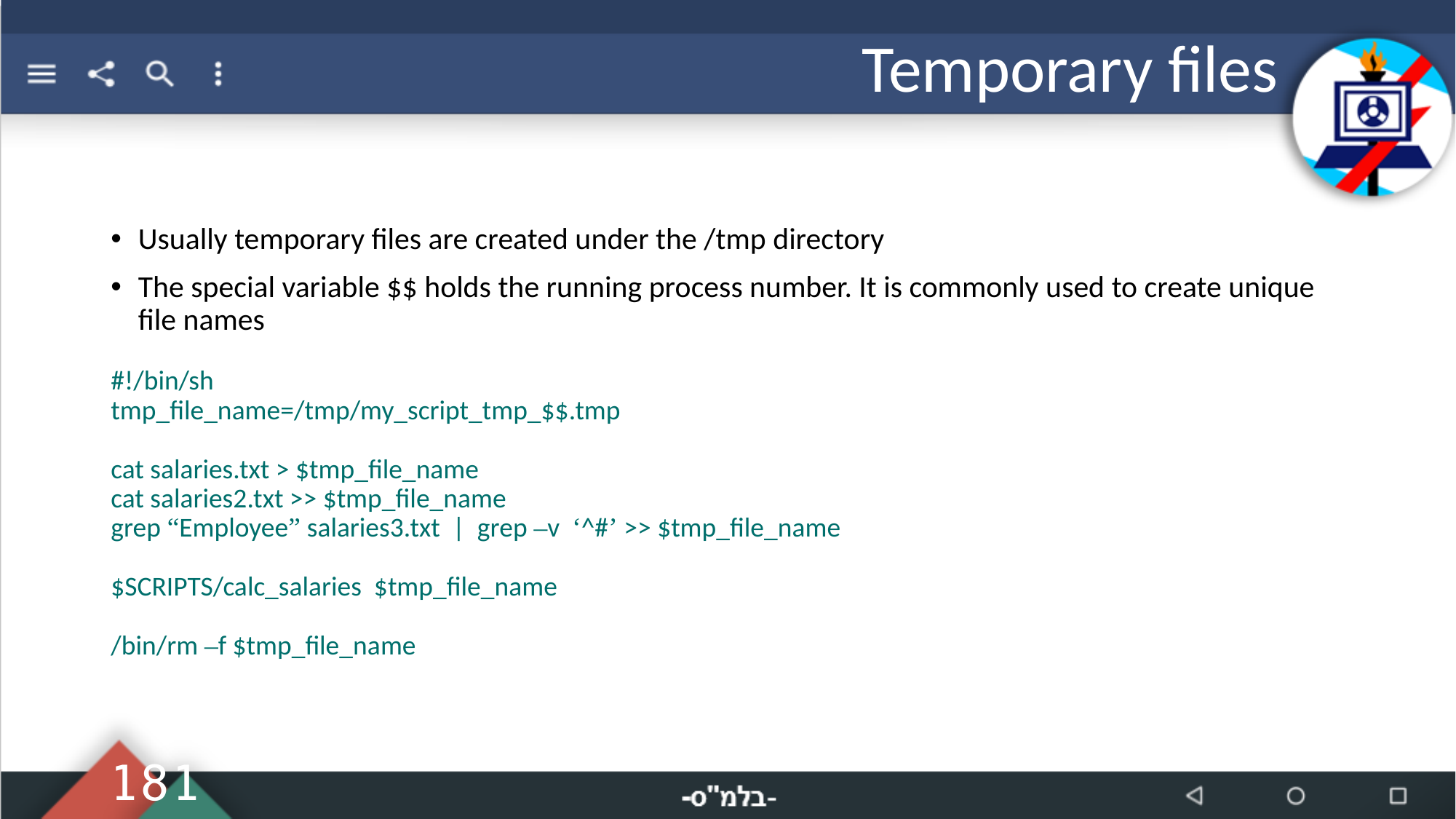

# Temporary files
Usually temporary files are created under the /tmp directory
The special variable $$ holds the running process number. It is commonly used to create unique file names

#!/bin/sh
tmp_file_name=/tmp/my_script_tmp_$$.tmp

cat salaries.txt > $tmp_file_name
cat salaries2.txt >> $tmp_file_name
grep “Employee” salaries3.txt  |  grep –v  ‘^#’ >> $tmp_file_name

$SCRIPTS/calc_salaries  $tmp_file_name

/bin/rm –f $tmp_file_name
181